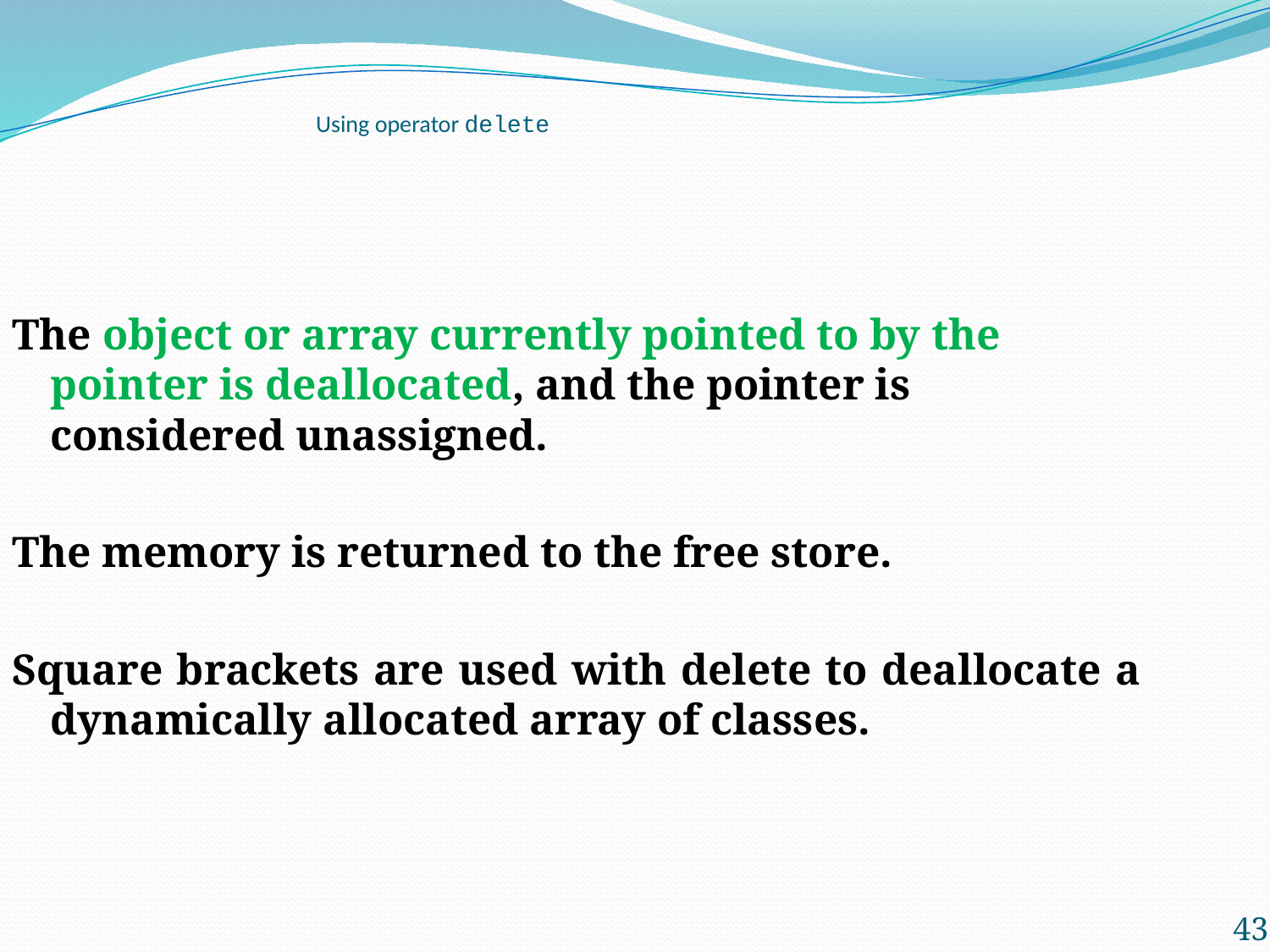

Using operator delete

The object or array currently pointed to by the pointer is deallocated, and the pointer is considered unassigned.

The memory is returned to the free store.

Square brackets are used with delete to deallocate a dynamically allocated array of classes.
43